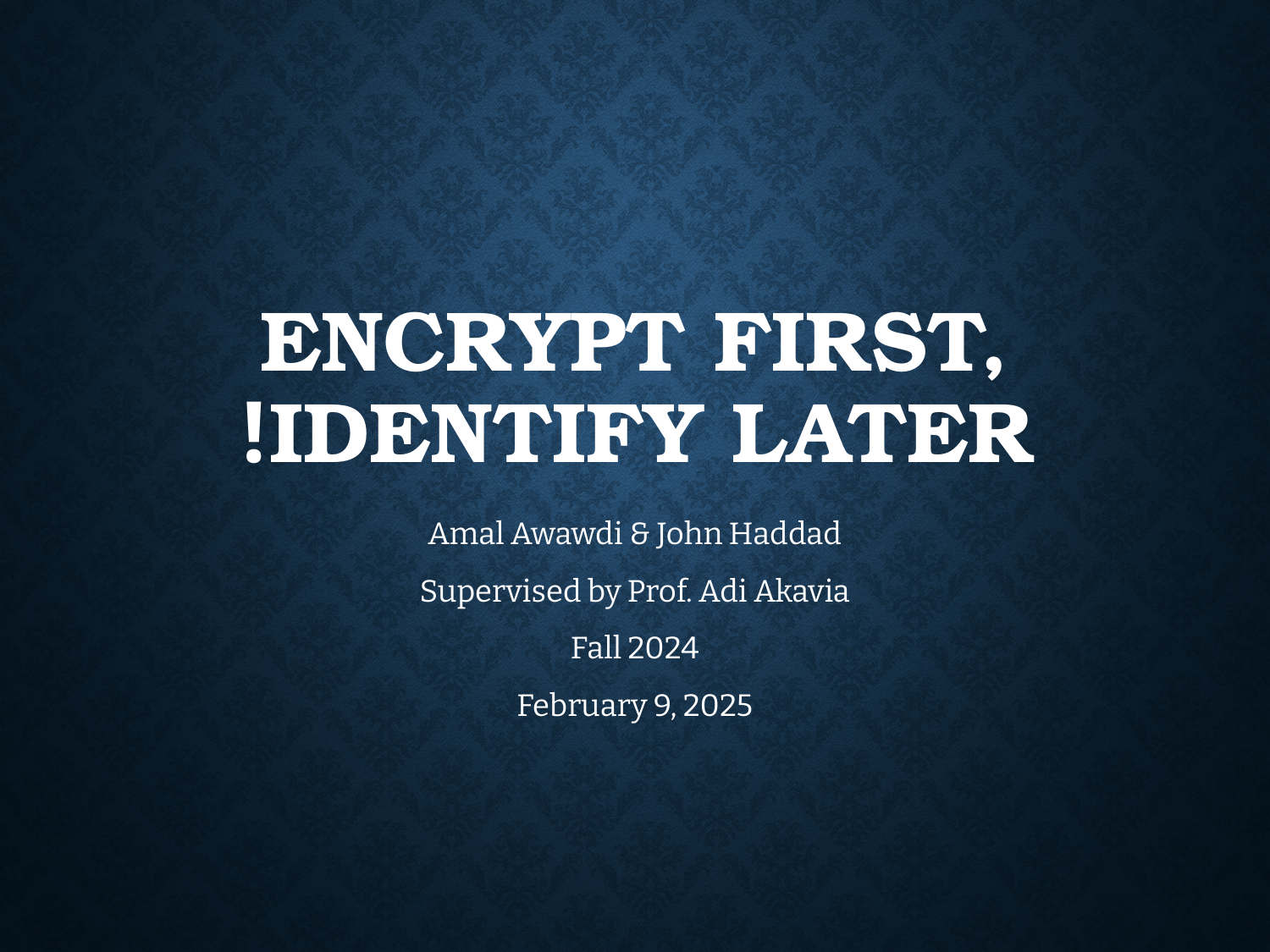

# Encrypt First, Identify Later!
Amal Awawdi & John Haddad
Supervised by Prof. Adi Akavia
Fall 2024
February 9, 2025